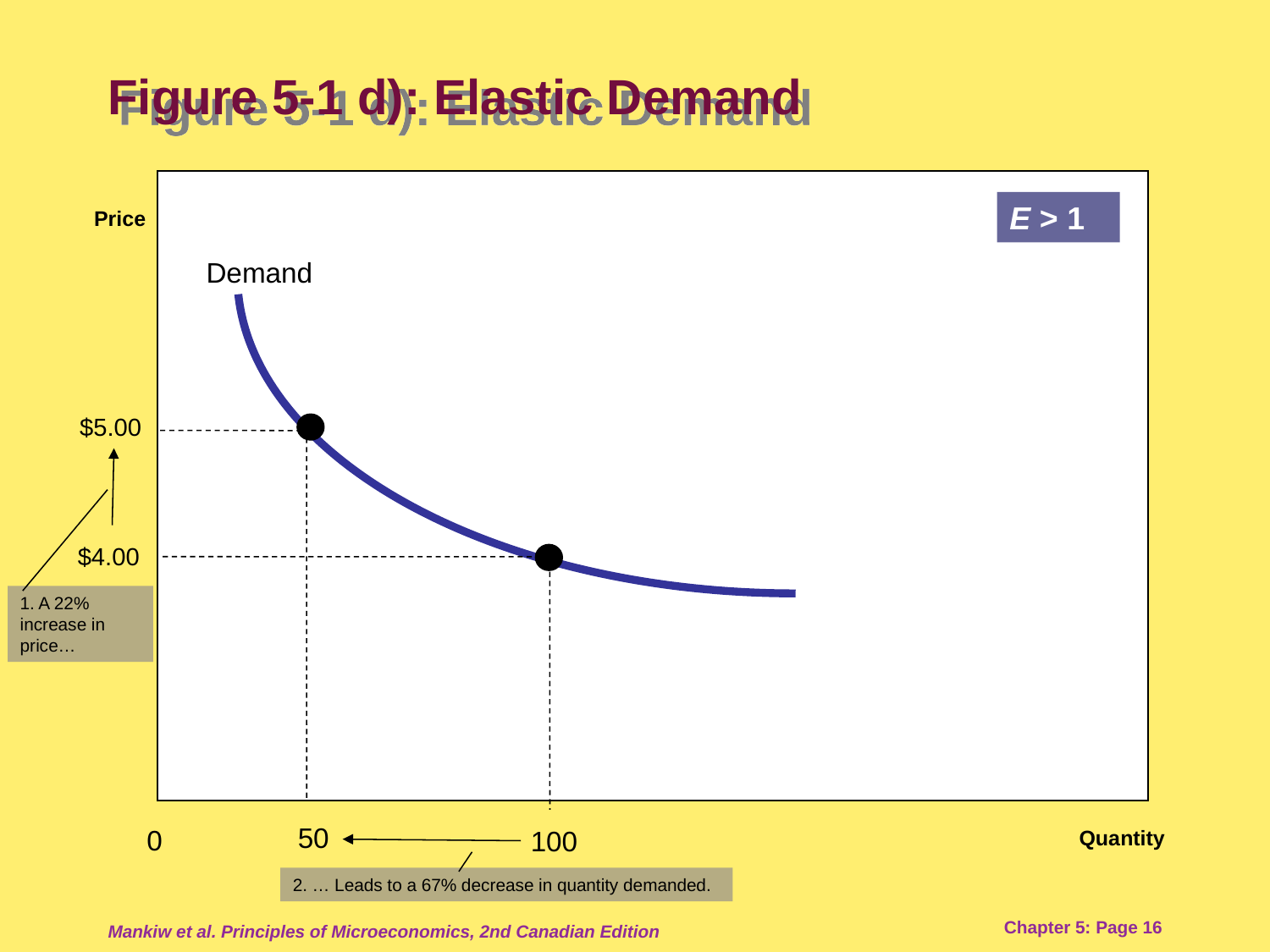

# Figure 5-1 d): Elastic Demand

E > 1
Price
Demand

$5.00

$4.00

1. A 22% increase in price…
50

0
100
Quantity

2. … Leads to a 67% decrease in quantity demanded.
Mankiw et al. Principles of Microeconomics, 2nd Canadian Edition
Chapter 5: Page 16